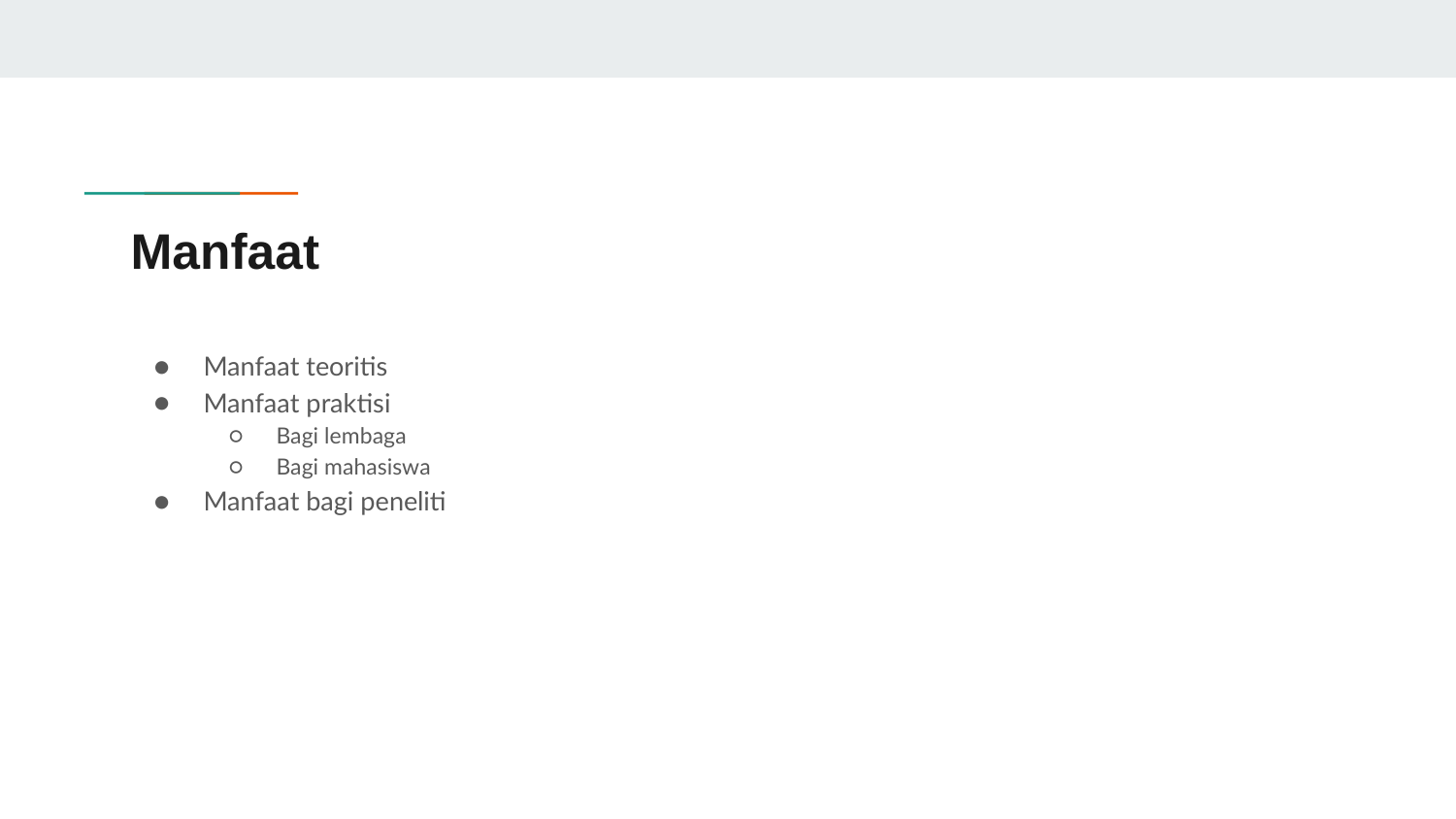

# Manfaat
Manfaat teoritis
Manfaat praktisi
Bagi lembaga
Bagi mahasiswa
Manfaat bagi peneliti